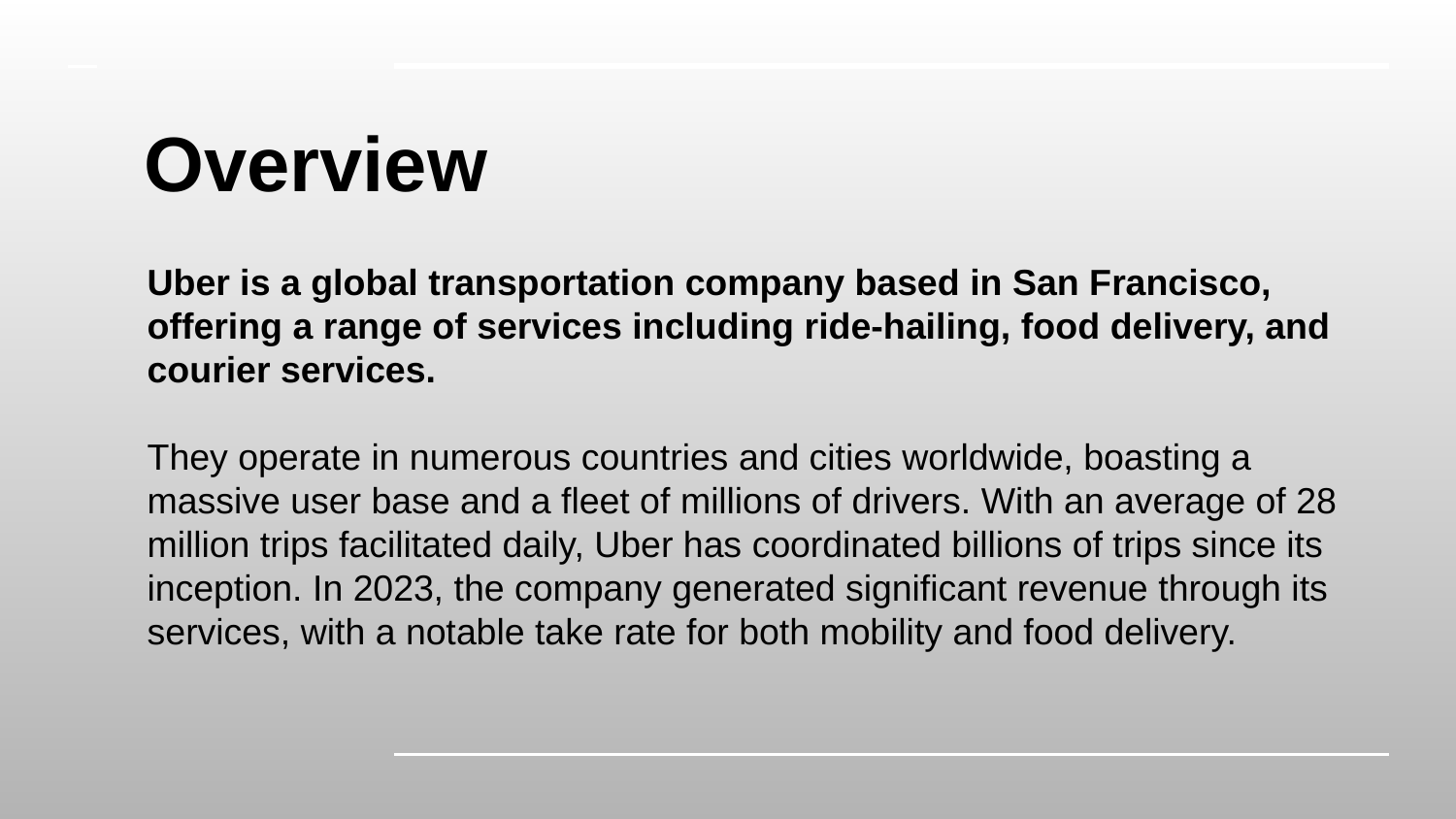

# Overview
Uber is a global transportation company based in San Francisco, offering a range of services including ride-hailing, food delivery, and courier services.

They operate in numerous countries and cities worldwide, boasting a massive user base and a fleet of millions of drivers. With an average of 28 million trips facilitated daily, Uber has coordinated billions of trips since its inception. In 2023, the company generated significant revenue through its services, with a notable take rate for both mobility and food delivery.